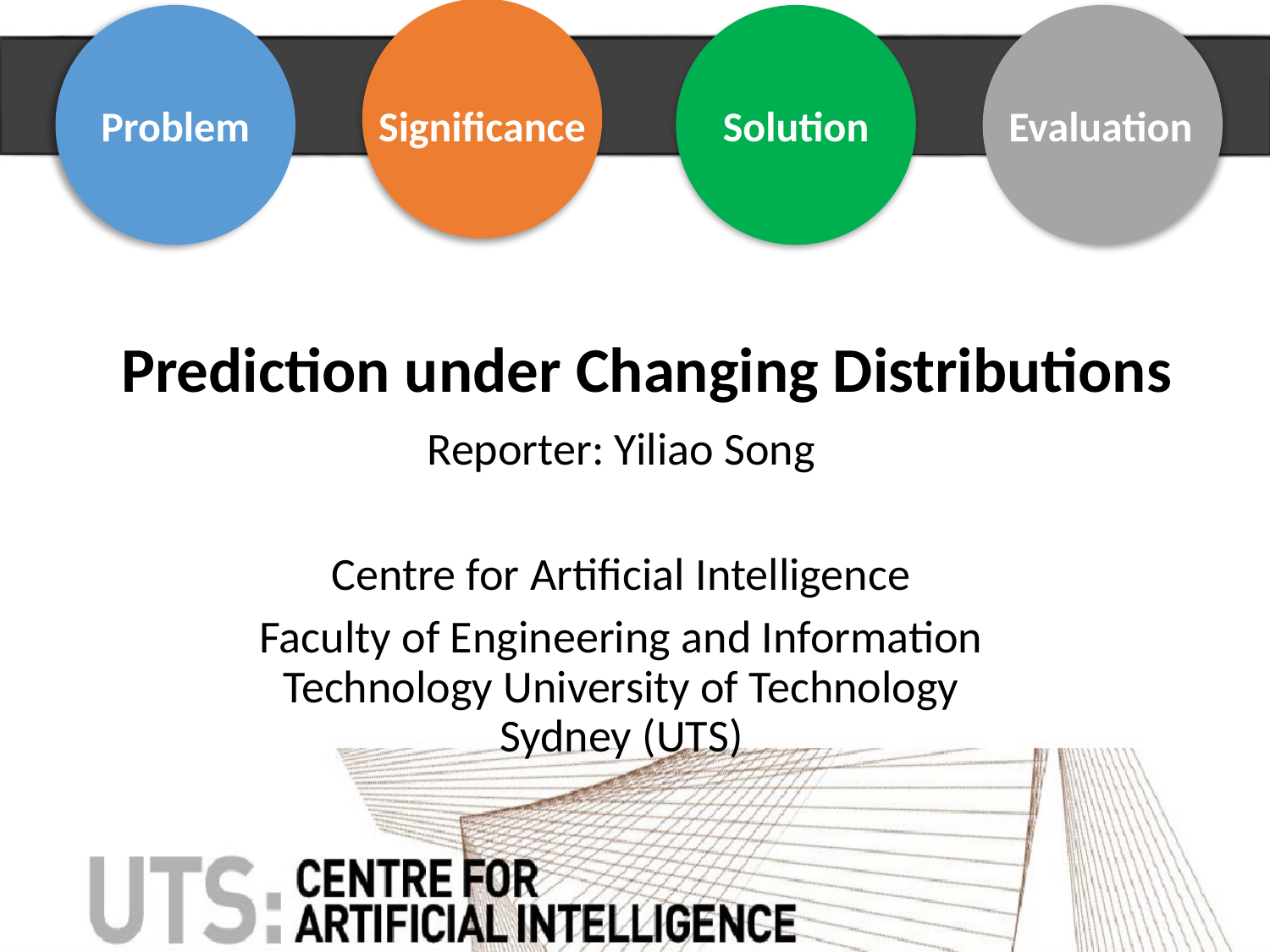

Problem
Significance
Solution
Evaluation
 Prediction under Changing Distributions
Reporter: Yiliao Song

Centre for Artificial Intelligence
Faculty of Engineering and Information Technology University of Technology Sydney (UTS)